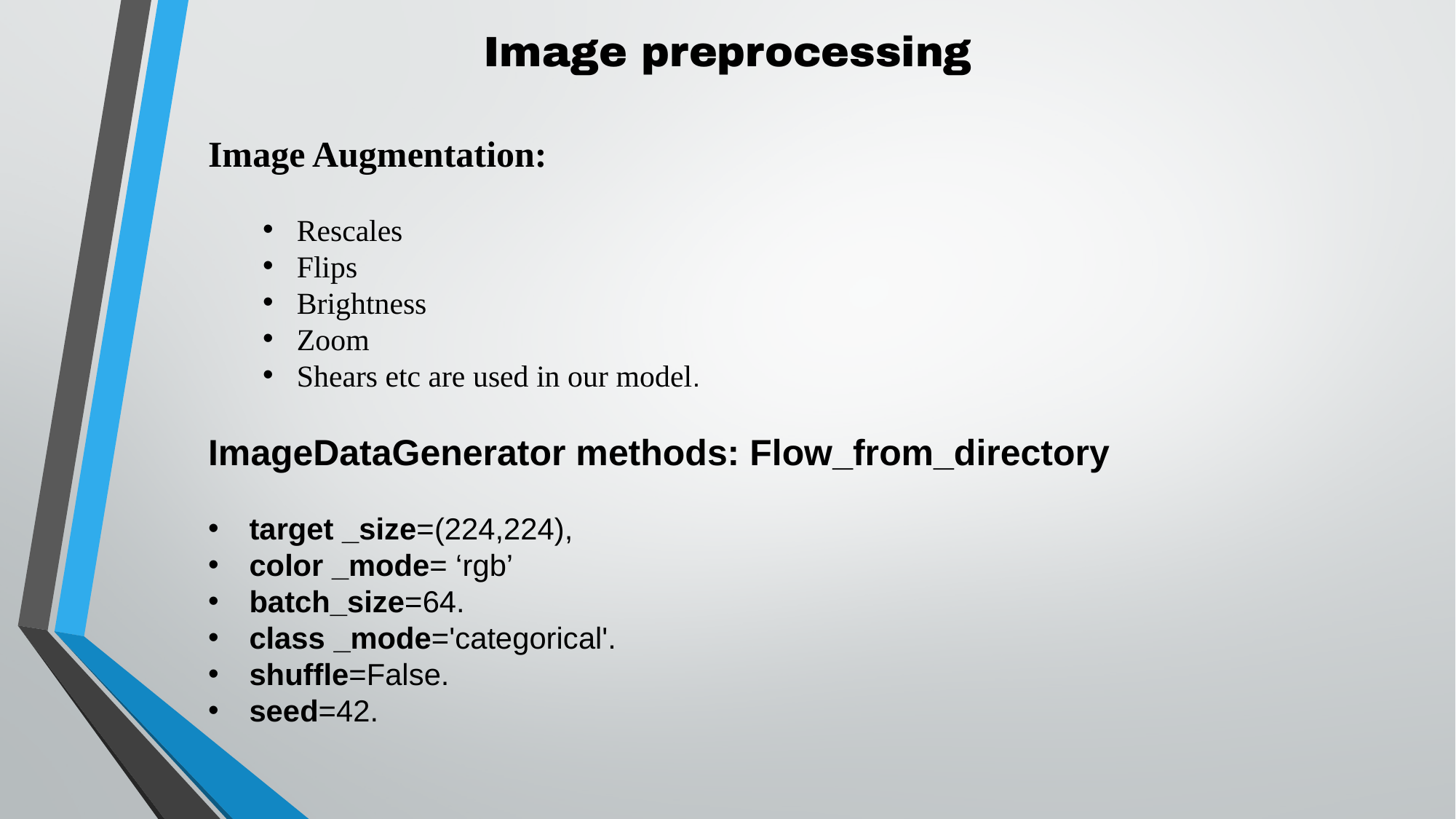

# Image preprocessing
Image Augmentation:

Rescales
Flips
Brightness
Zoom
Shears etc are used in our model.

ImageDataGenerator methods: Flow_from_directory

target _size=(224,224),
color _mode= ‘rgb’
batch_size=64.
class _mode='categorical'.
shuffle=False.
seed=42.